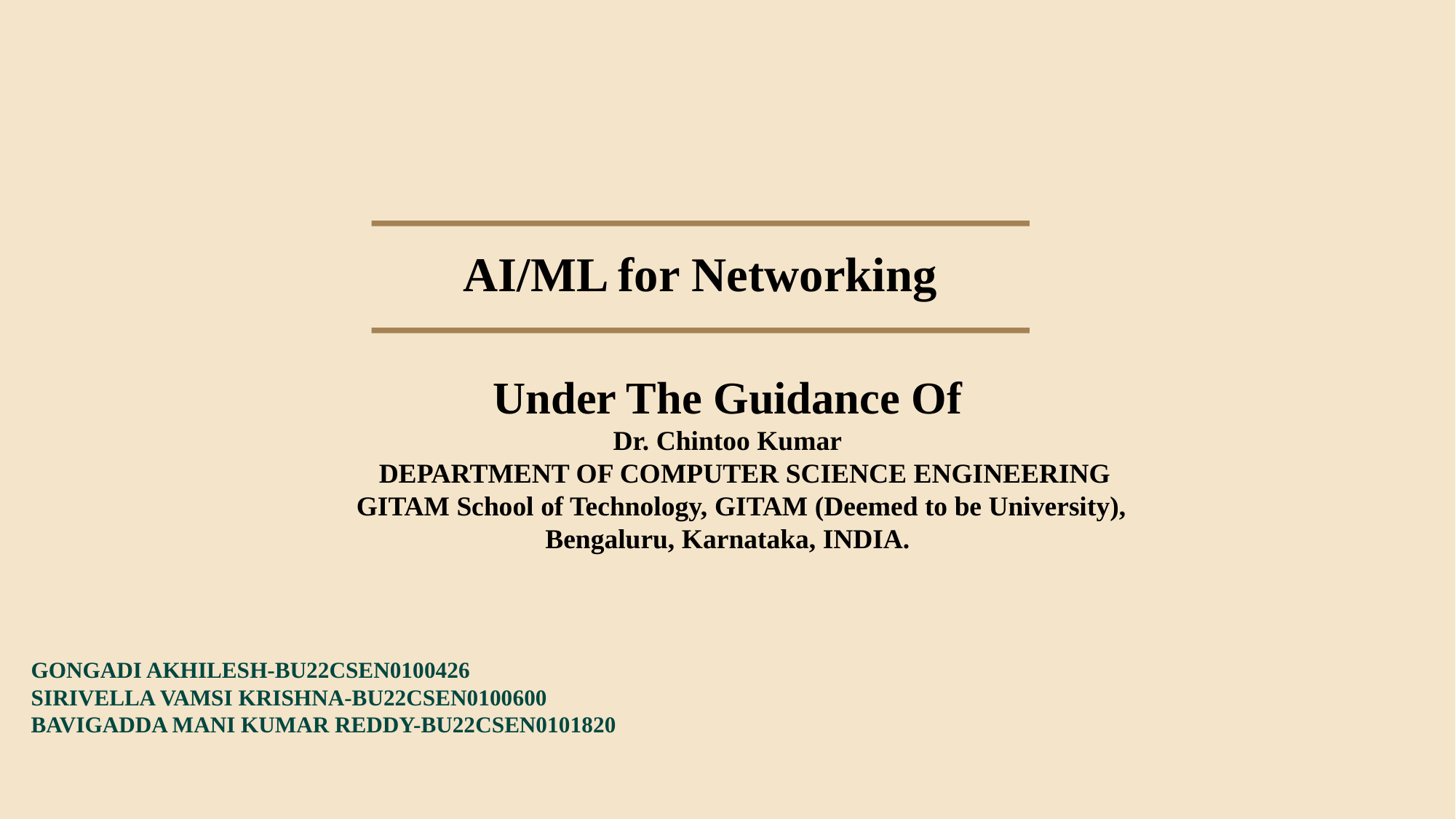

AI/ML for Networking
Under The Guidance Of
Dr. Chintoo Kumar
      DEPARTMENT OF COMPUTER SCIENCE ENGINEERING
    GITAM School of Technology, GITAM (Deemed to be University),
Bengaluru, Karnataka, INDIA.

GONGADI AKHILESH-BU22CSEN0100426
SIRIVELLA VAMSI KRISHNA-BU22CSEN0100600
BAVIGADDA MANI KUMAR REDDY-BU22CSEN0101820